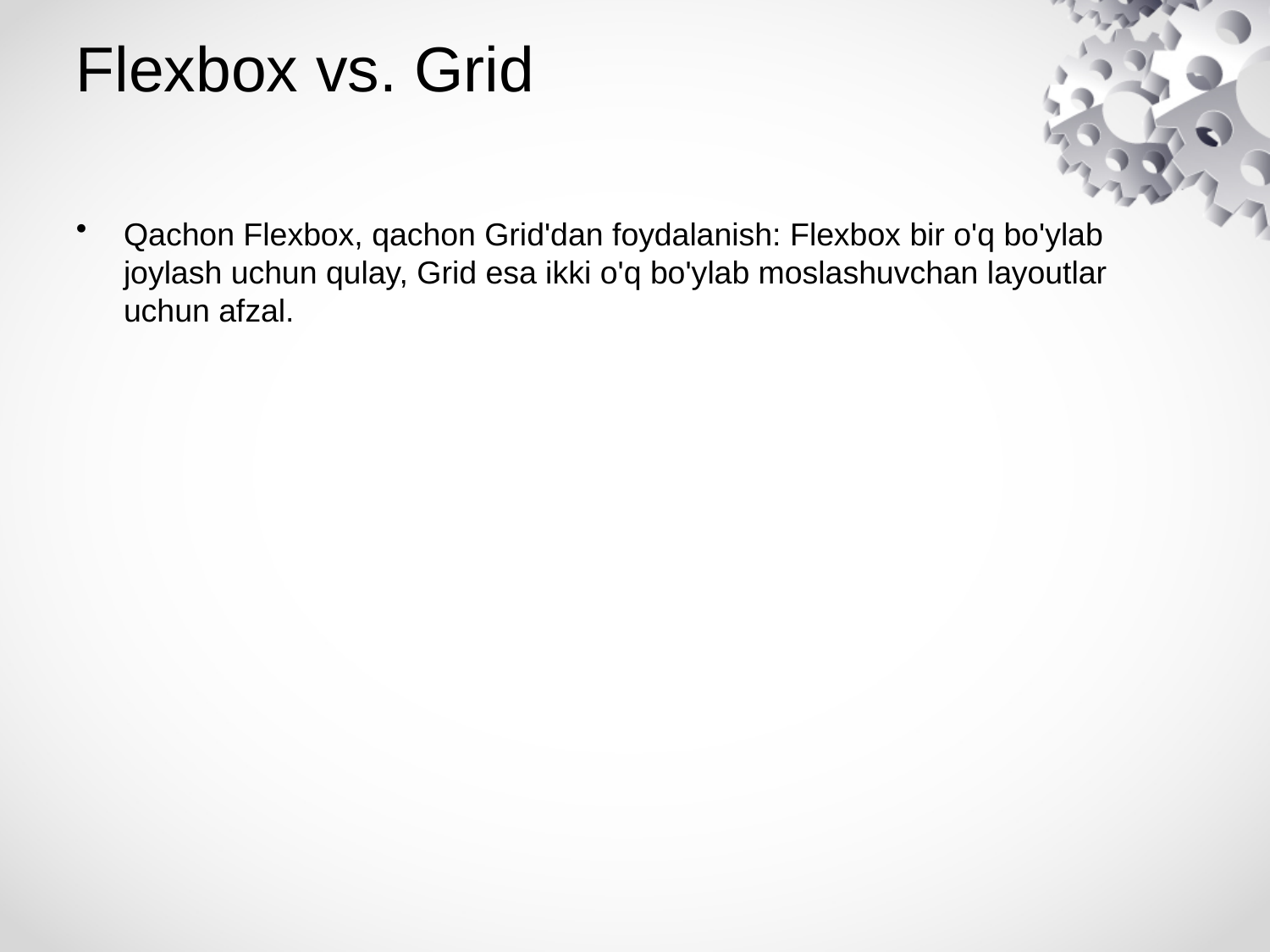

# Flexbox vs. Grid

Qachon Flexbox, qachon Grid'dan foydalanish: Flexbox bir o'q bo'ylab joylash uchun qulay, Grid esa ikki o'q bo'ylab moslashuvchan layoutlar uchun afzal.